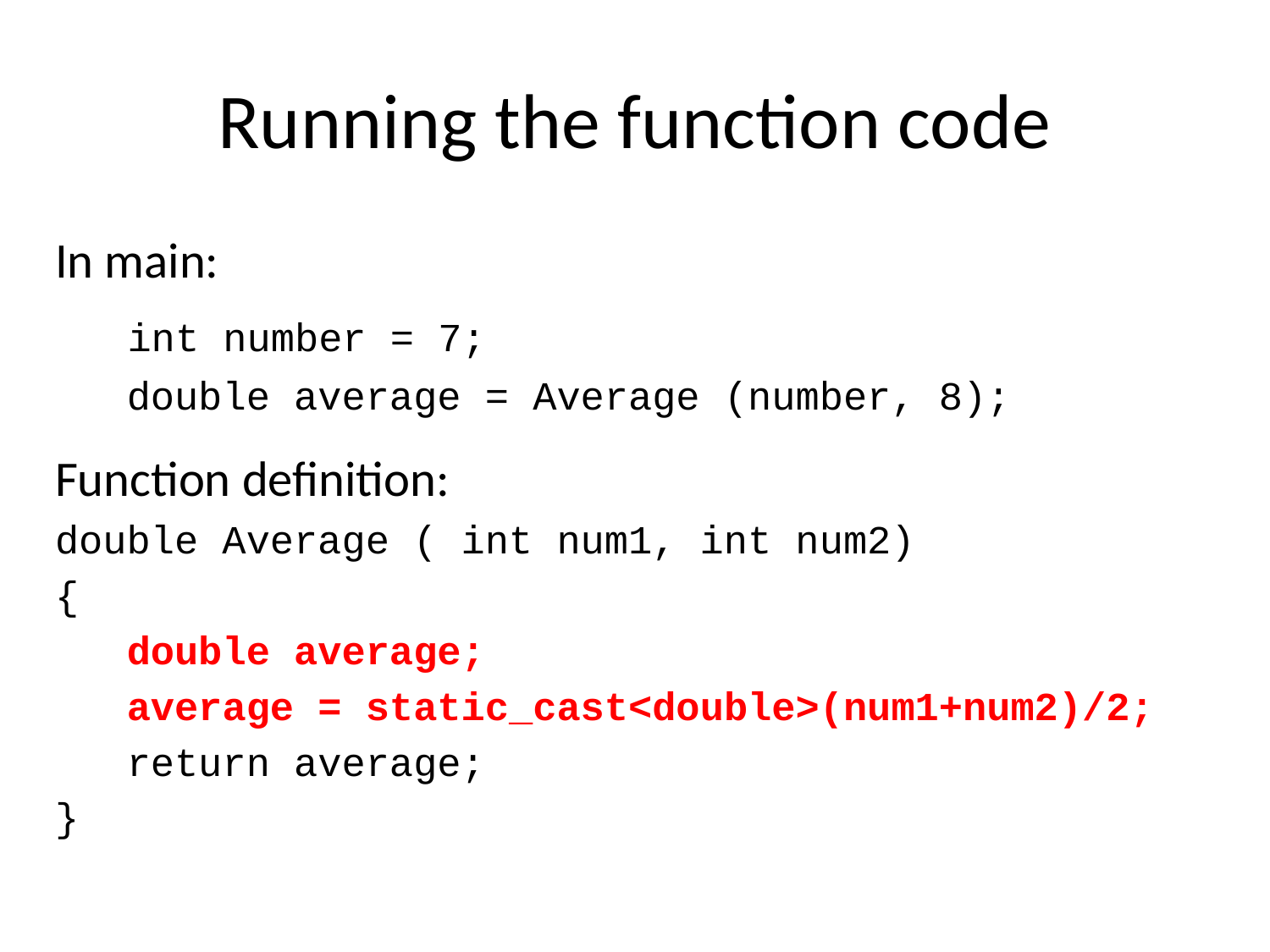

# Running the function code
In main:
      int number = 7;
   double average = Average (number, 8);

Function definition:
double Average ( int num1, int num2)
{
   double average;
   average = static_cast<double>(num1+num2)/2;
   return average;
}